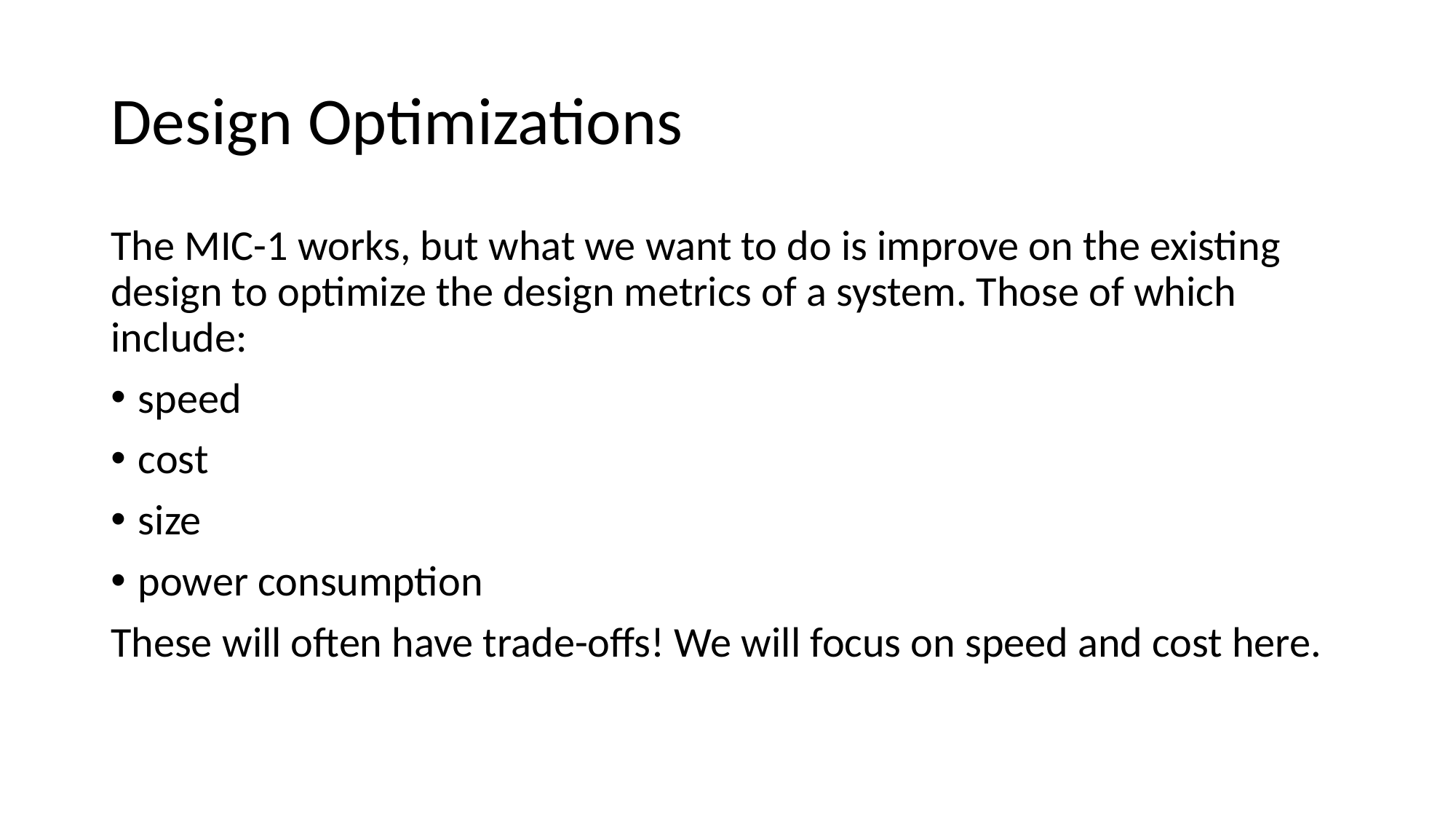

# Design Optimizations
The MIC-1 works, but what we want to do is improve on the existing design to optimize the design metrics of a system. Those of which include:
speed
cost
size
power consumption
These will often have trade-offs! We will focus on speed and cost here.